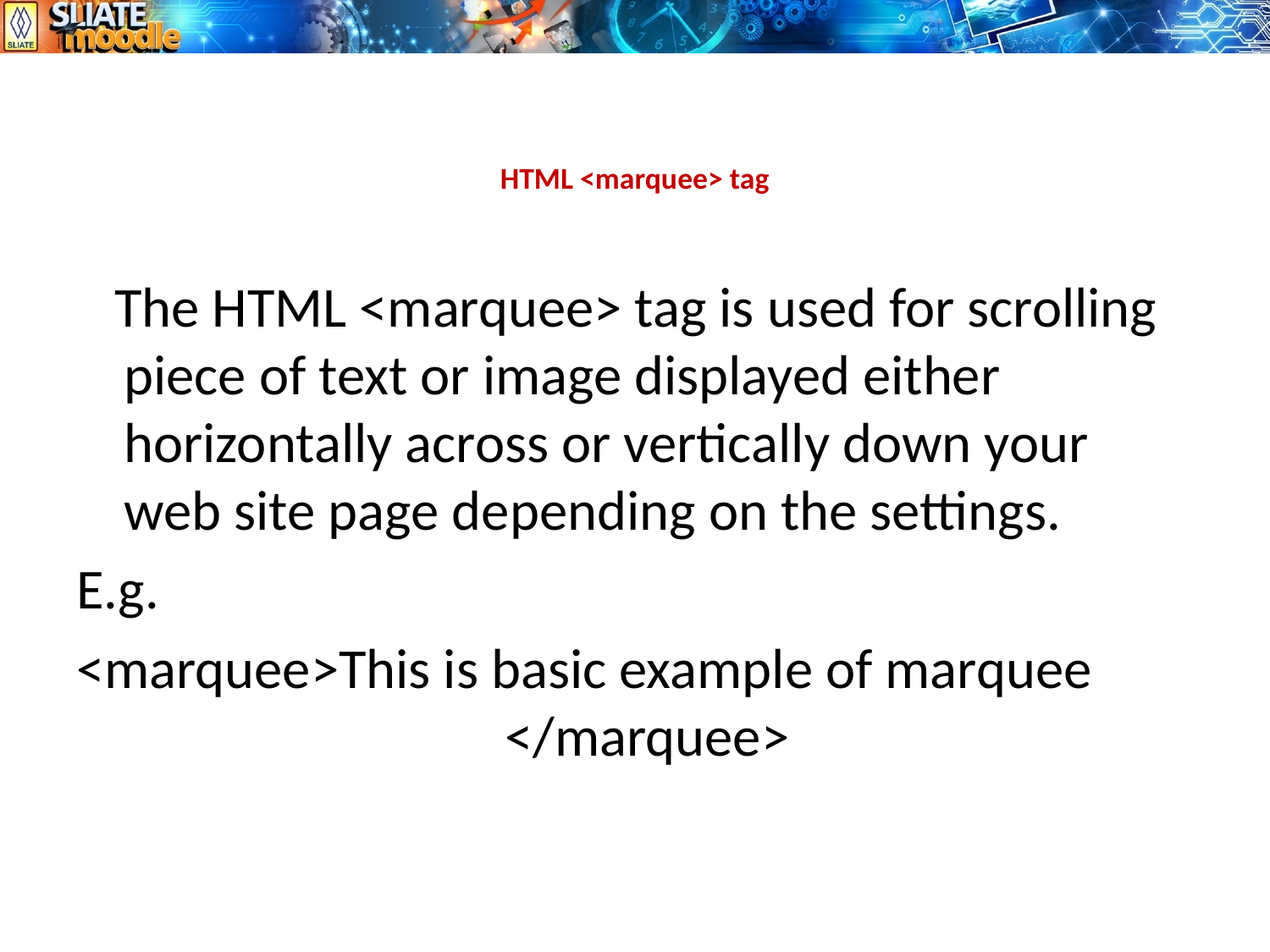

# HTML <marquee> tag
   The HTML <marquee> tag is used for scrolling piece of text or image displayed either horizontally across or vertically down your web site page depending on the settings.
E.g.
<marquee>This is basic example of marquee   				</marquee>